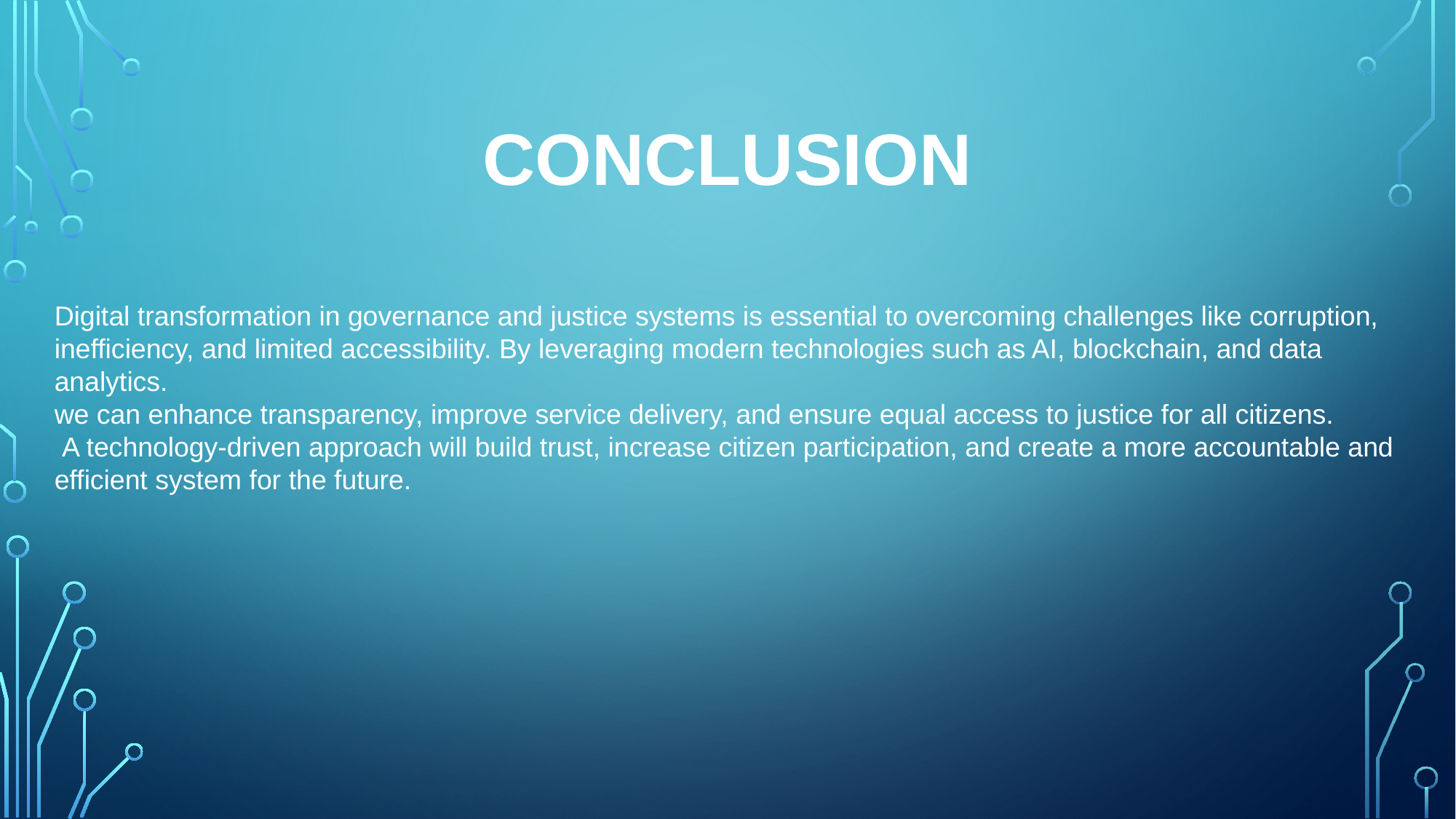

# conclusion

Digital transformation in governance and justice systems is essential to overcoming challenges like corruption,
inefficiency, and limited accessibility. By leveraging modern technologies such as AI, blockchain, and data analytics.
we can enhance transparency, improve service delivery, and ensure equal access to justice for all citizens.
 A technology-driven approach will build trust, increase citizen participation, and create a more accountable and
efficient system for the future.